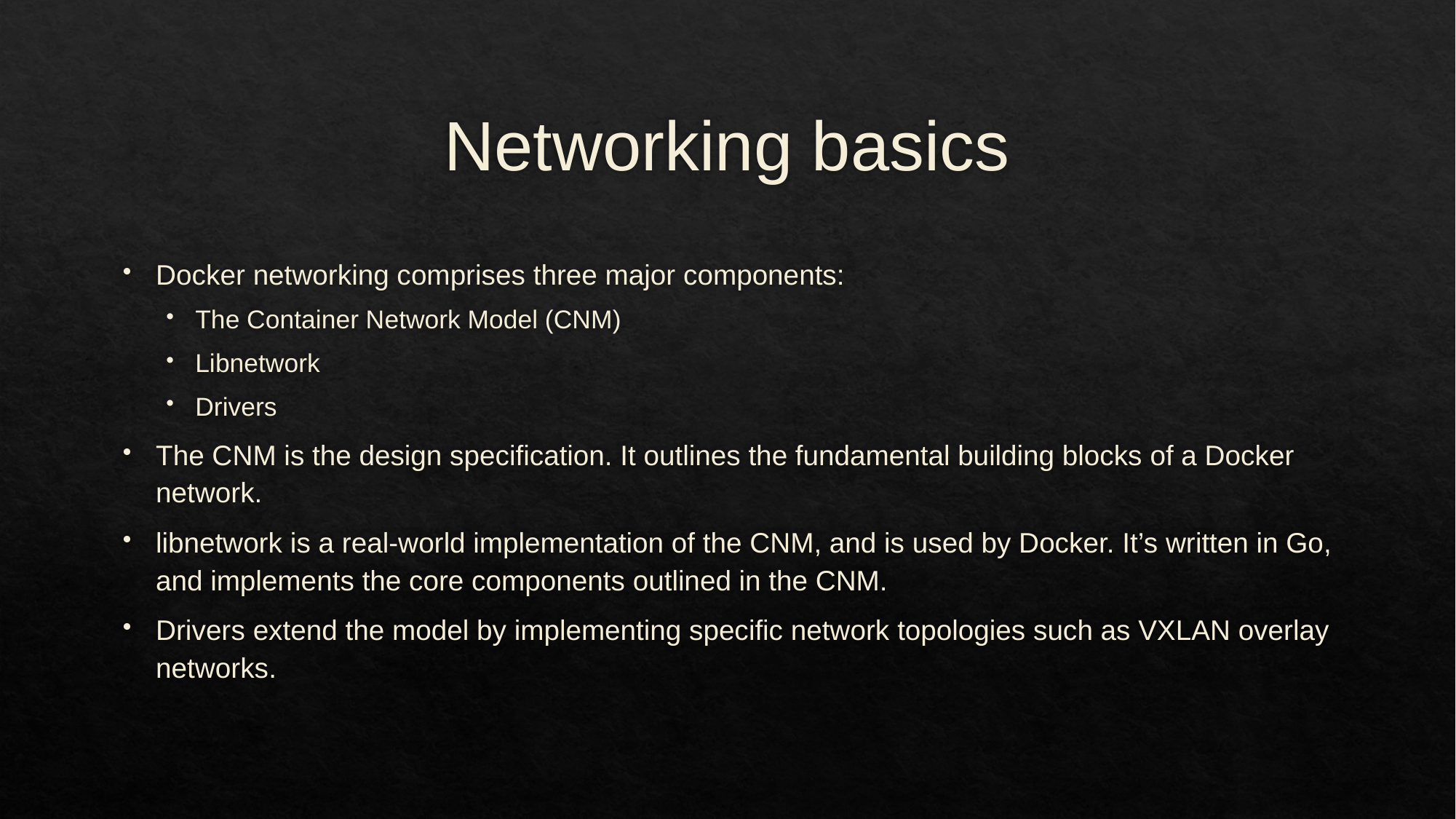

# Networking basics
Docker networking comprises three major components:
The Container Network Model (CNM)
Libnetwork
Drivers
The CNM is the design specification. It outlines the fundamental building blocks of a Docker network.
libnetwork is a real-world implementation of the CNM, and is used by Docker. It’s written in Go, and implements the core components outlined in the CNM.
Drivers extend the model by implementing specific network topologies such as VXLAN overlay networks.